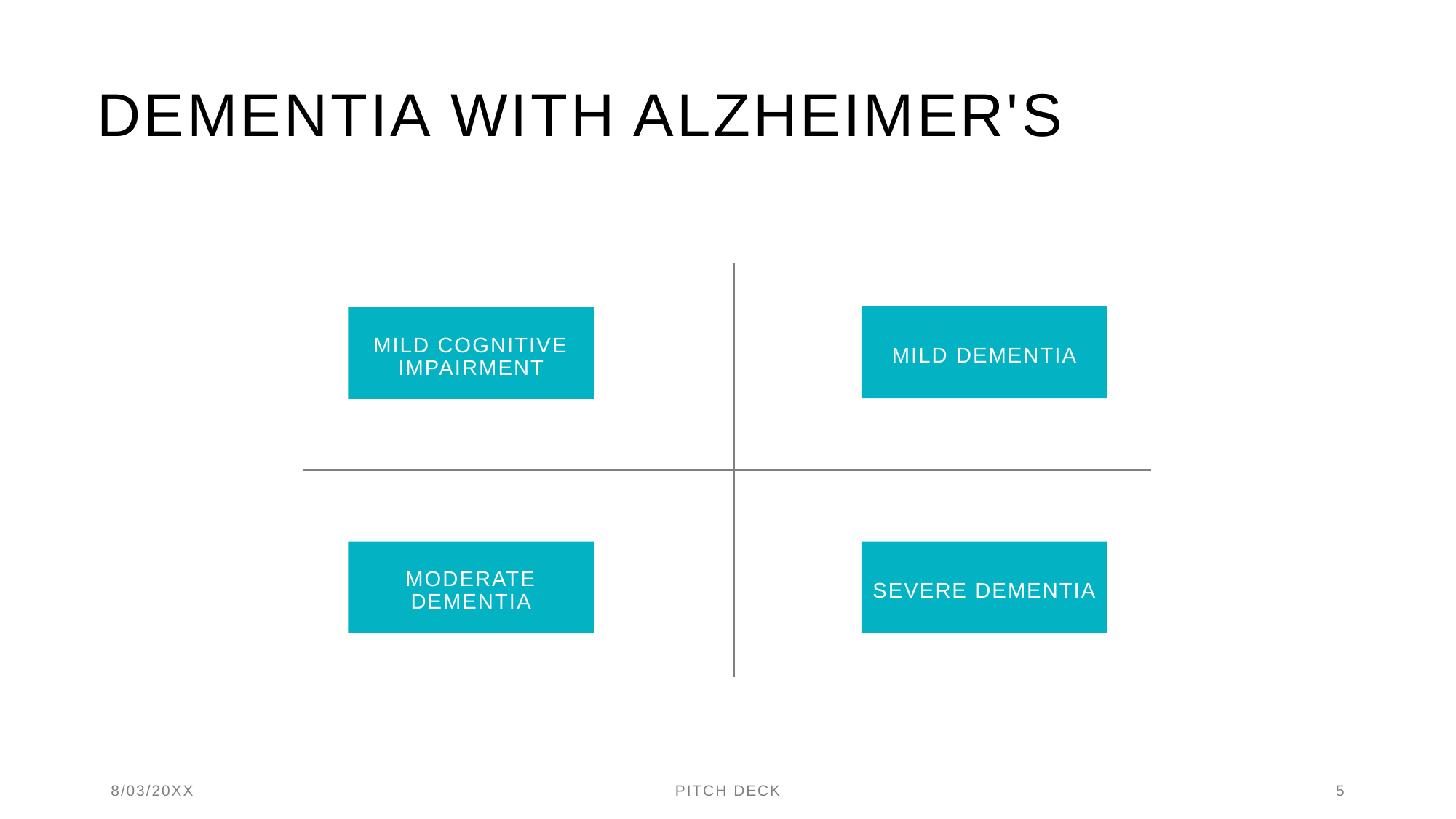

# Dementia with Alzheimer's

Contoso
Mild dementia
Mild cognitive impairment

Moderate dementia
Severe dementia
8/03/20XX
PITCH DECK
5